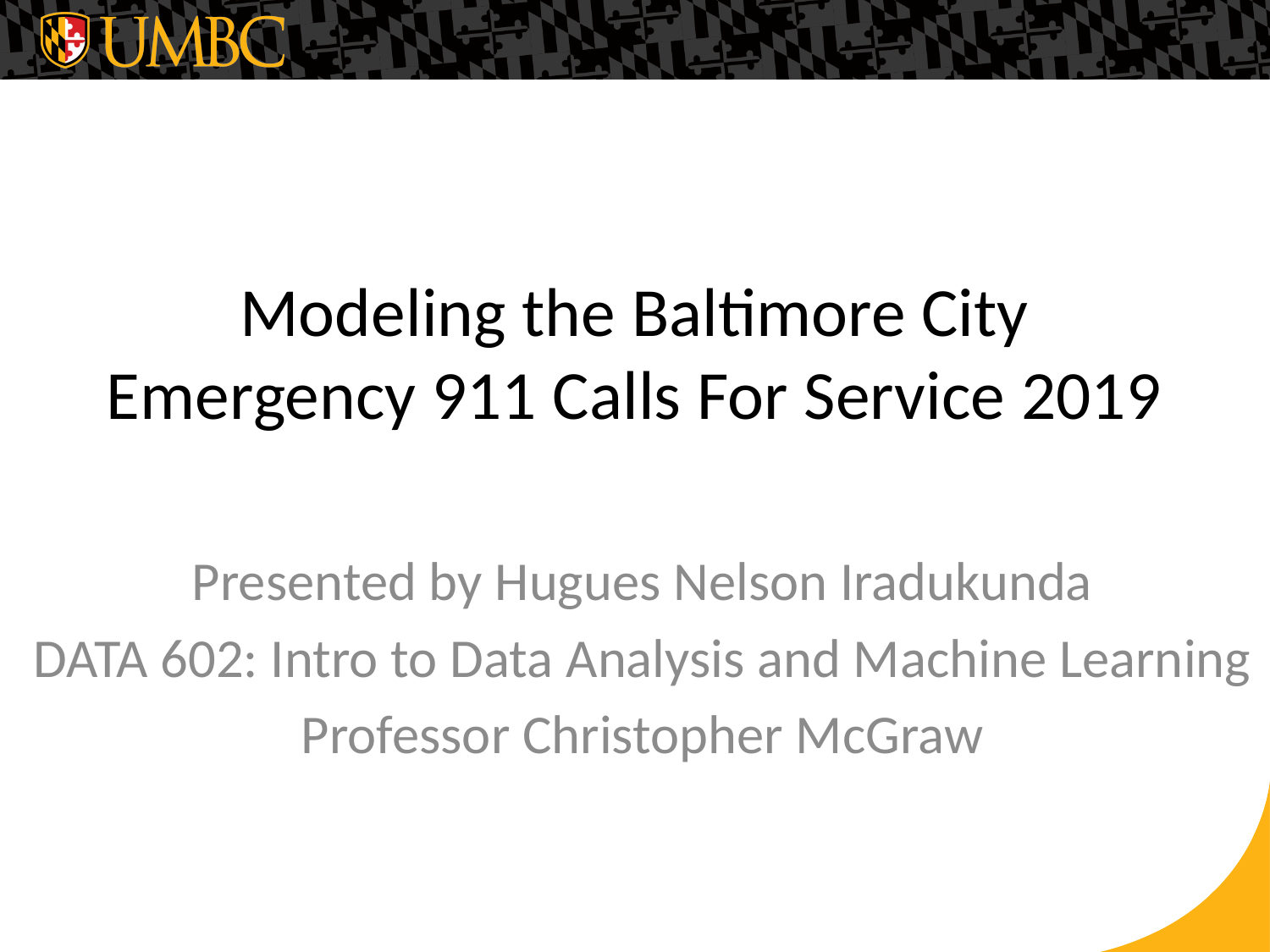

# Modeling the Baltimore City Emergency 911 Calls For Service 2019
Presented by Hugues Nelson Iradukunda
DATA 602: Intro to Data Analysis and Machine Learning
Professor Christopher McGraw